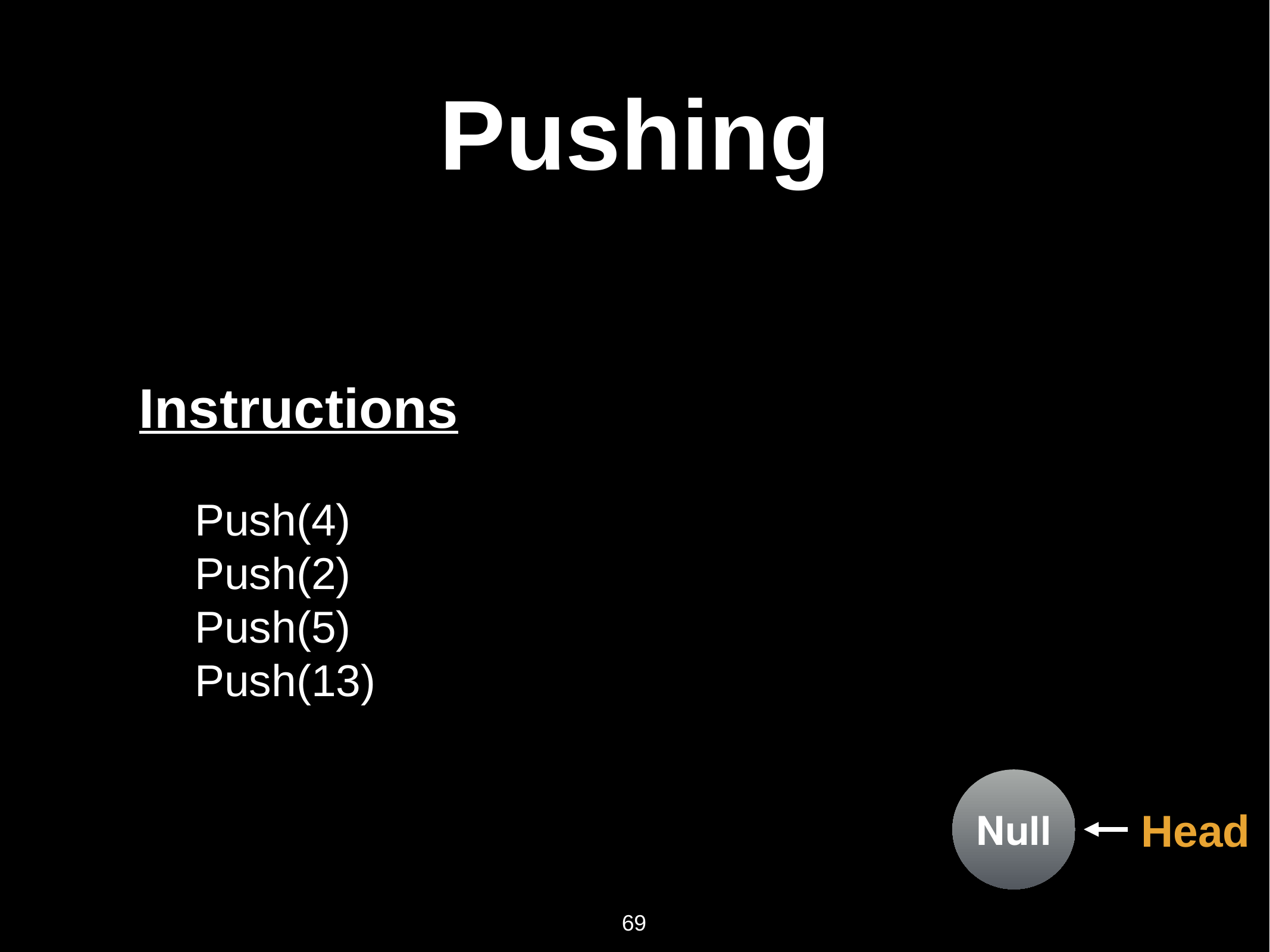

# Pushing
Instructions
Push(4)
Push(2)
Push(5)
Push(13)
Null
Head

69